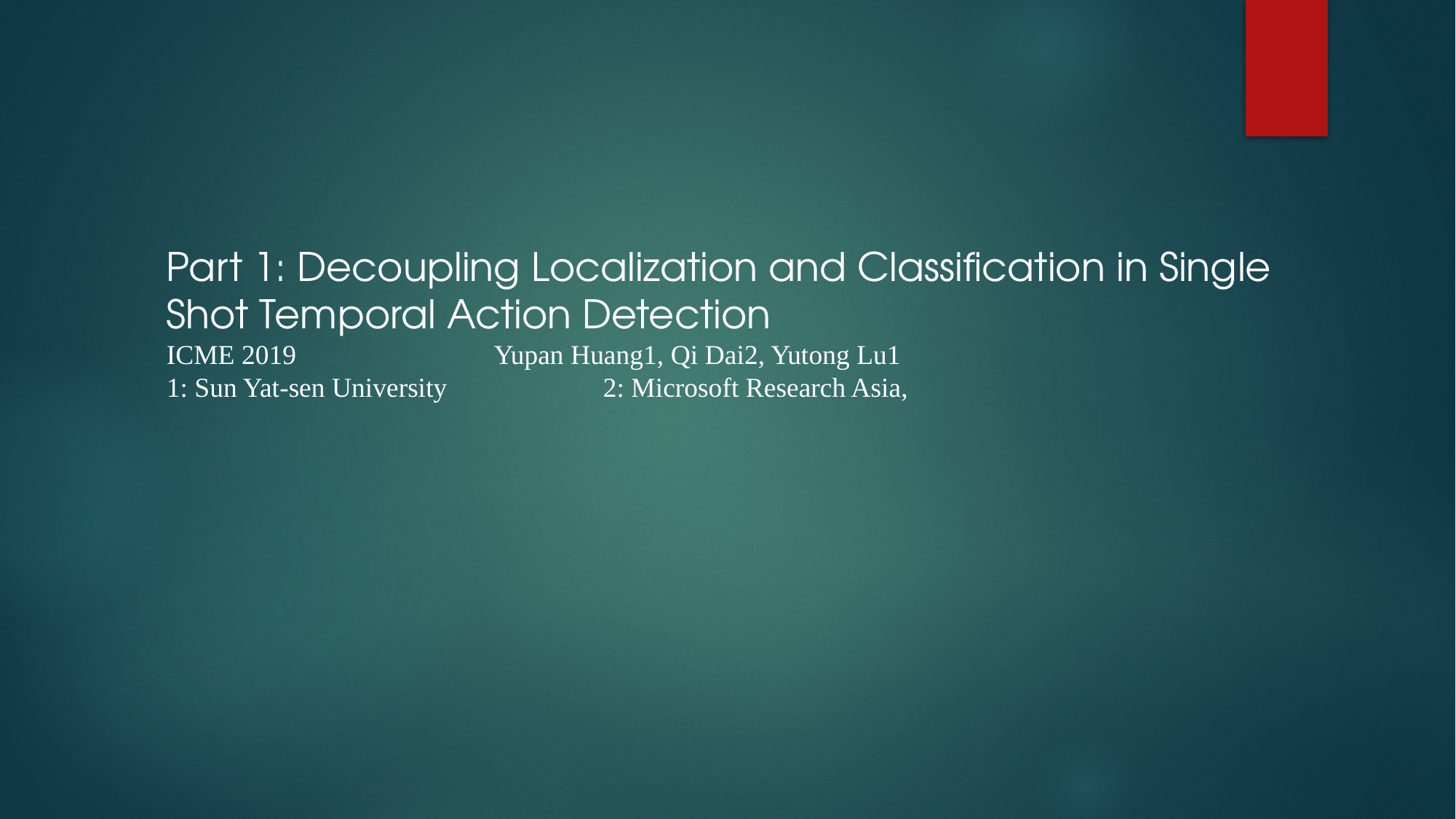

Part 1: Decoupling Localization and Classification in Single Shot Temporal Action Detection
ICME 2019		Yupan Huang1, Qi Dai2, Yutong Lu1
1: Sun Yat-sen University		2: Microsoft Research Asia,